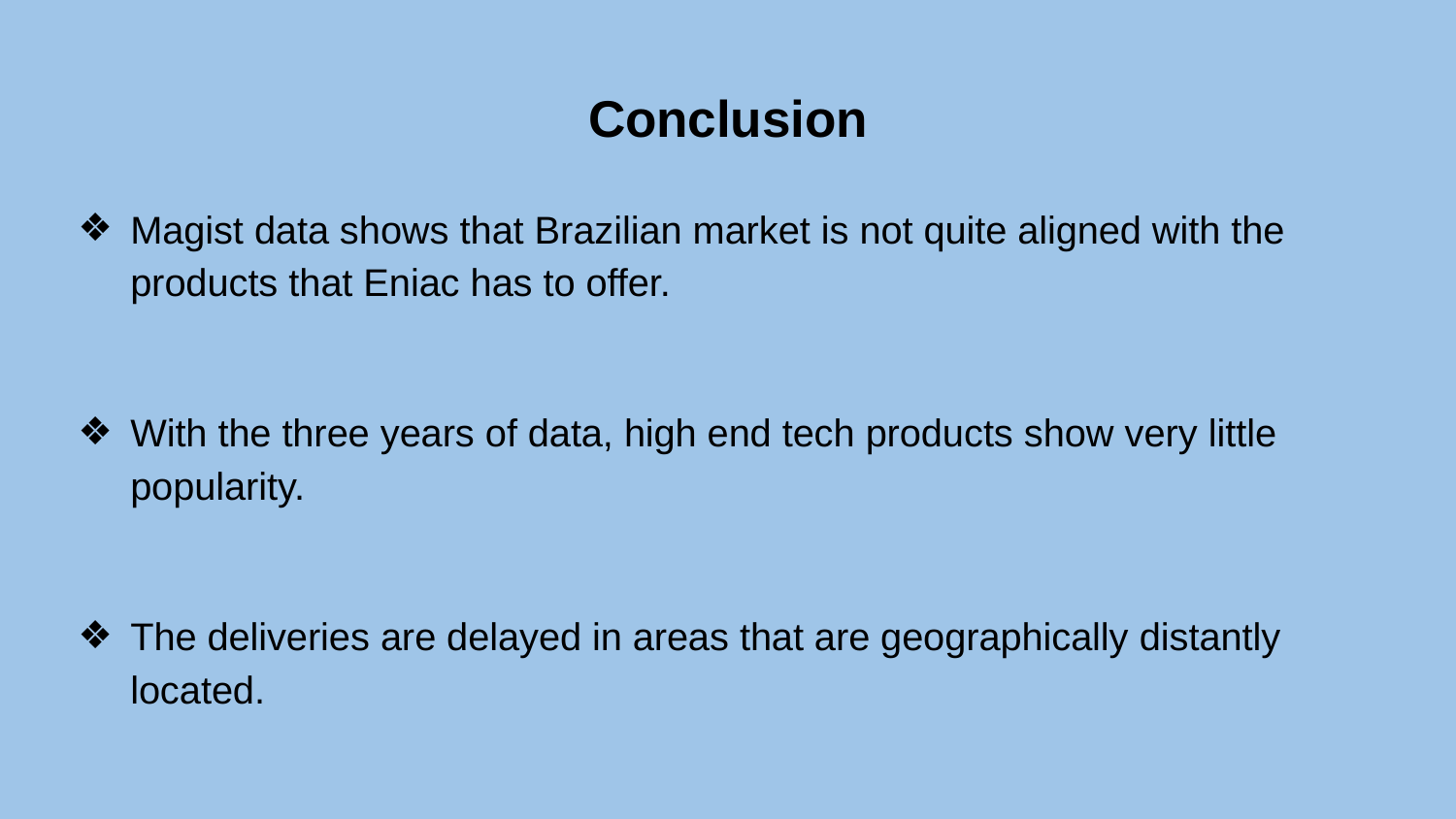

# Conclusion
Magist data shows that Brazilian market is not quite aligned with the products that Eniac has to offer.

With the three years of data, high end tech products show very little popularity.

The deliveries are delayed in areas that are geographically distantly located.